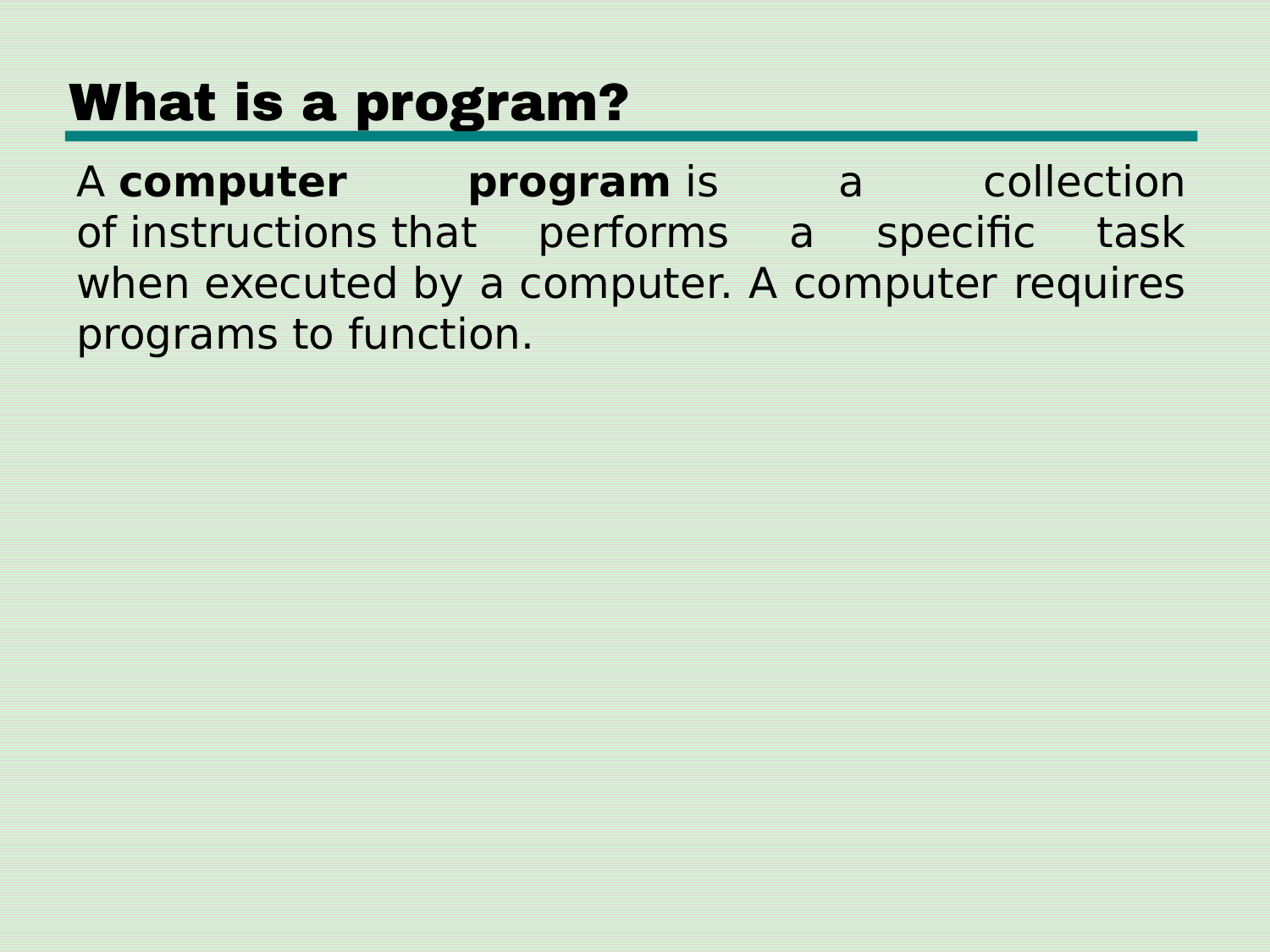

# What is a program?
A computer program is a collection of instructions that performs a specific task when executed by a computer. A computer requires programs to function.